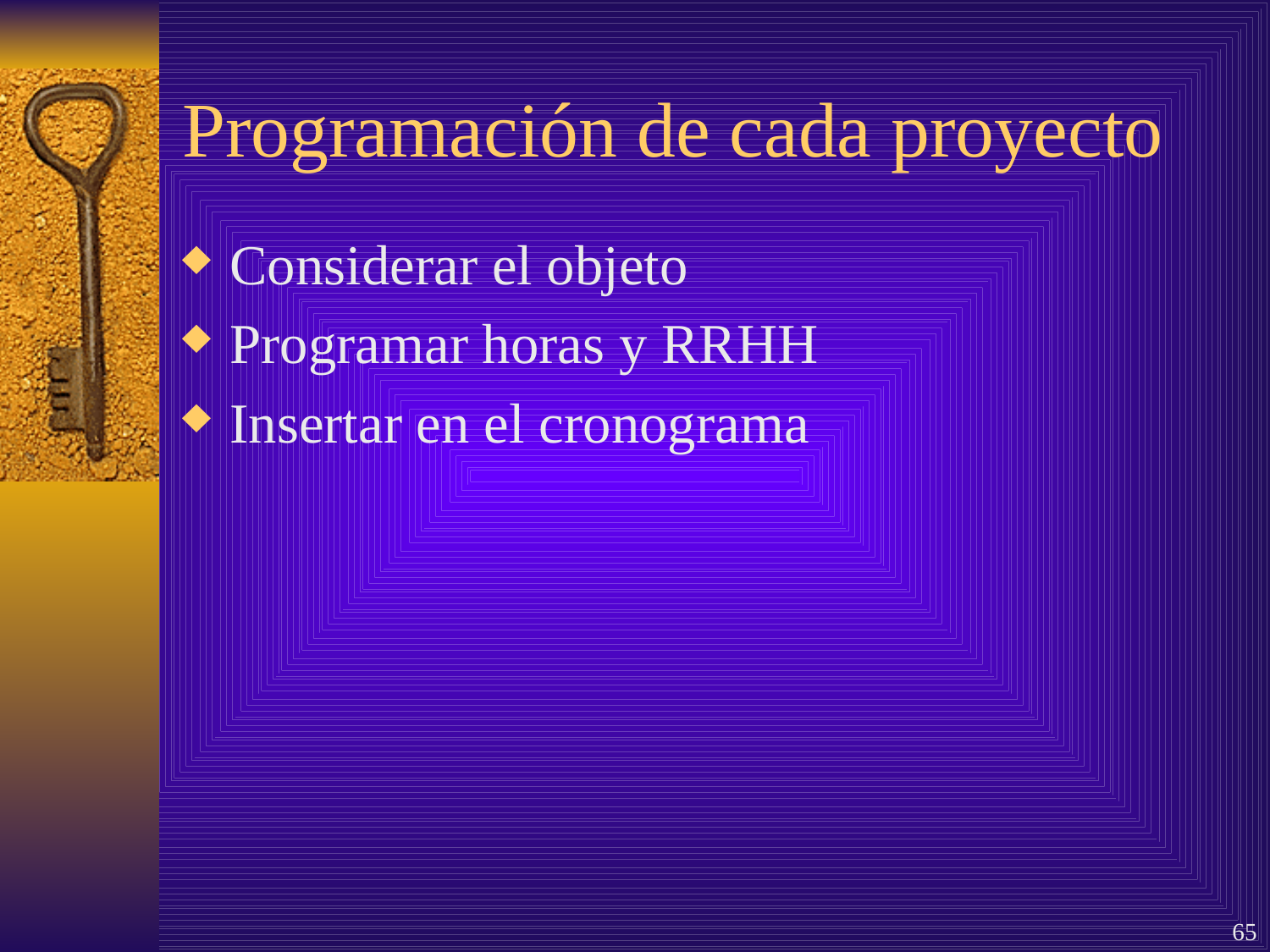

# Programación de cada proyecto
Considerar el objeto
Programar horas y RRHH
Insertar en el cronograma

65